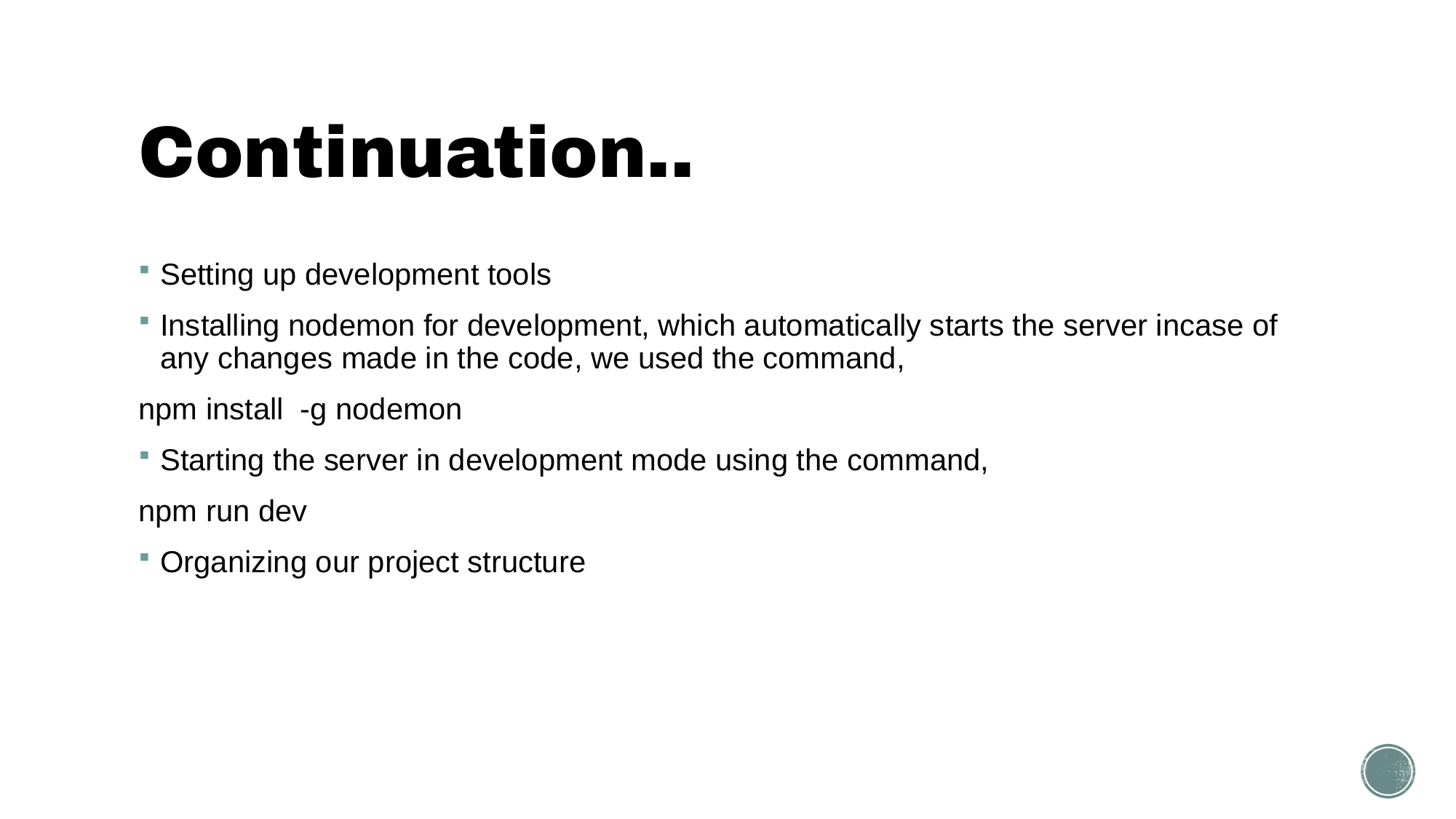

# Continuation..
Setting up development tools
Installing nodemon for development, which automatically starts the server incase of  any changes made in the code, we used the command,
npm install  -g nodemon
Starting the server in development mode using the command,
npm run dev
Organizing our project structure